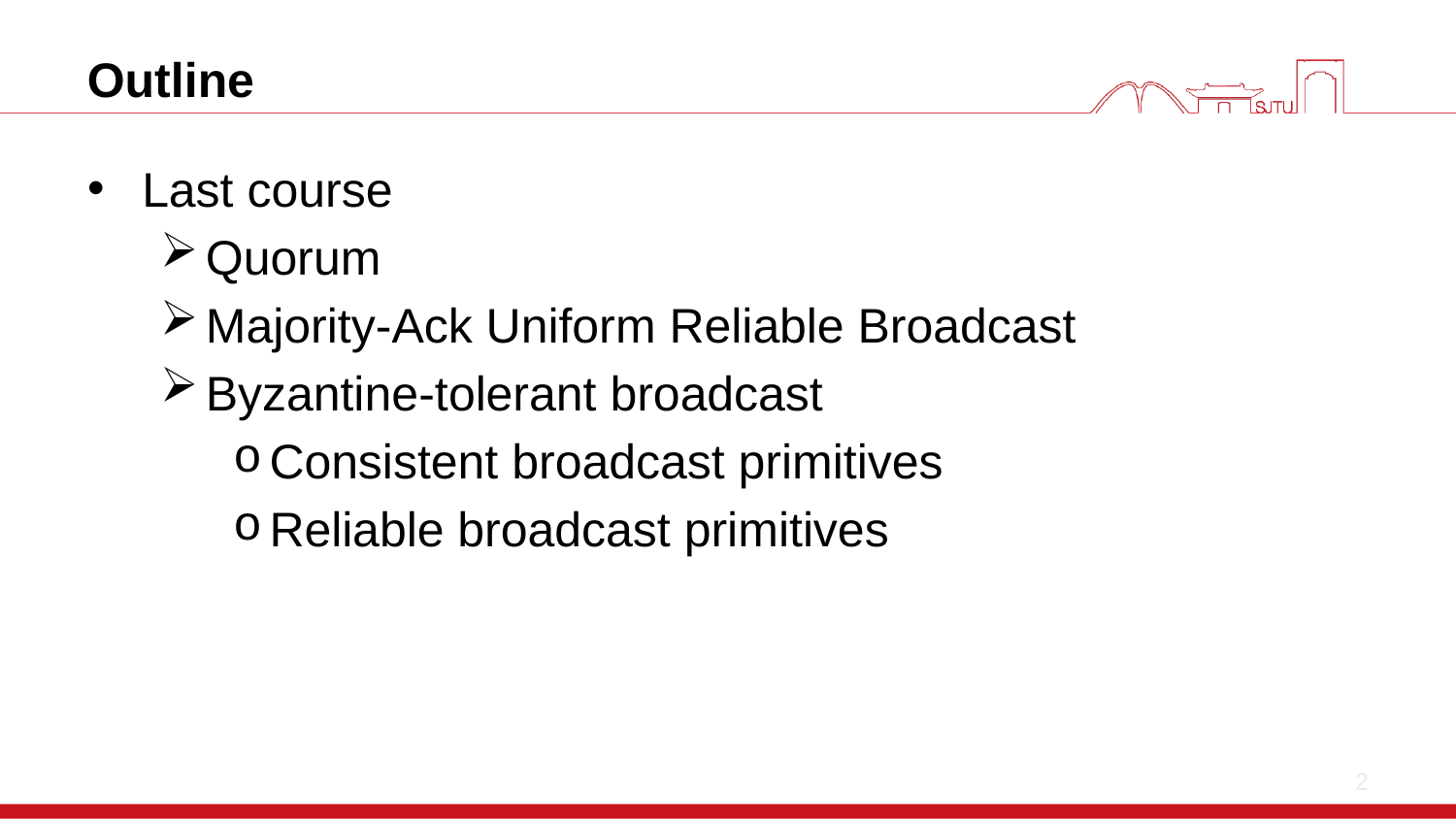

2
# Outline
Last course
Quorum
Majority-Ack Uniform Reliable Broadcast
Byzantine-tolerant broadcast
Consistent broadcast primitives
Reliable broadcast primitives